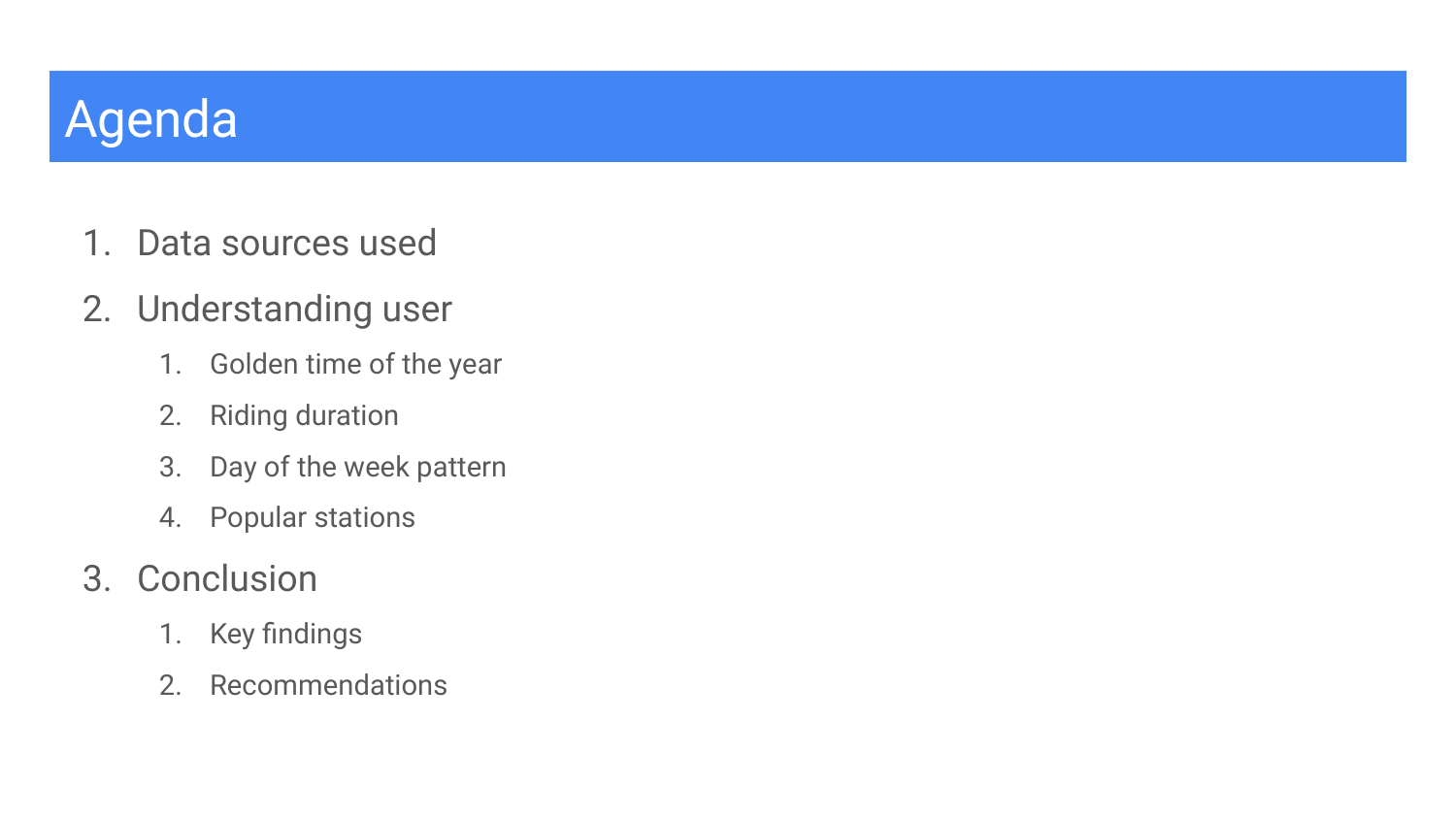

# Agenda
Data sources used
Understanding user
Golden time of the year
Riding duration
Day of the week pattern
Popular stations
Conclusion
Key findings
Recommendations